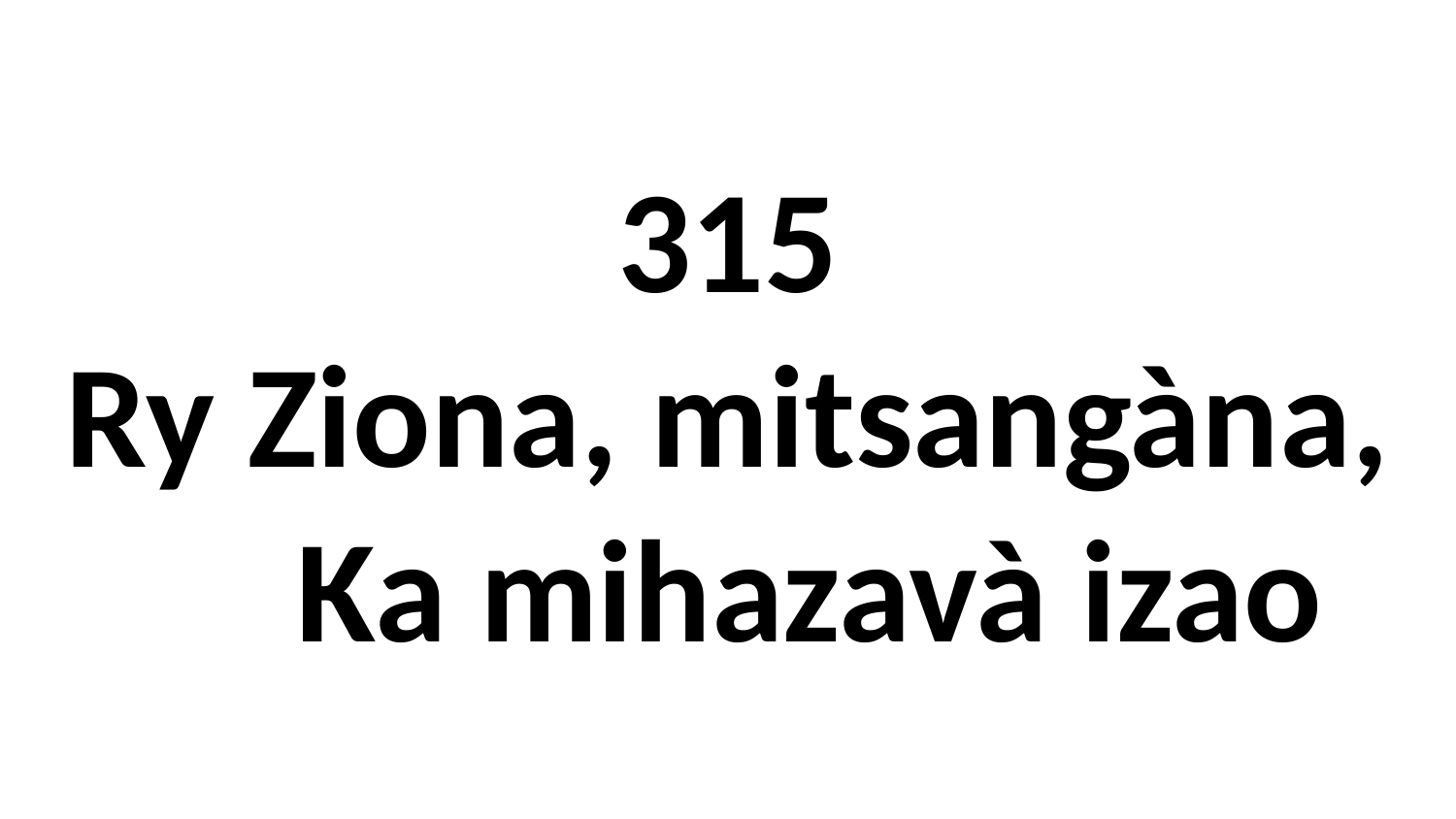

# 315 Ry Ziona, mitsangàna, Ka mihazavà izao